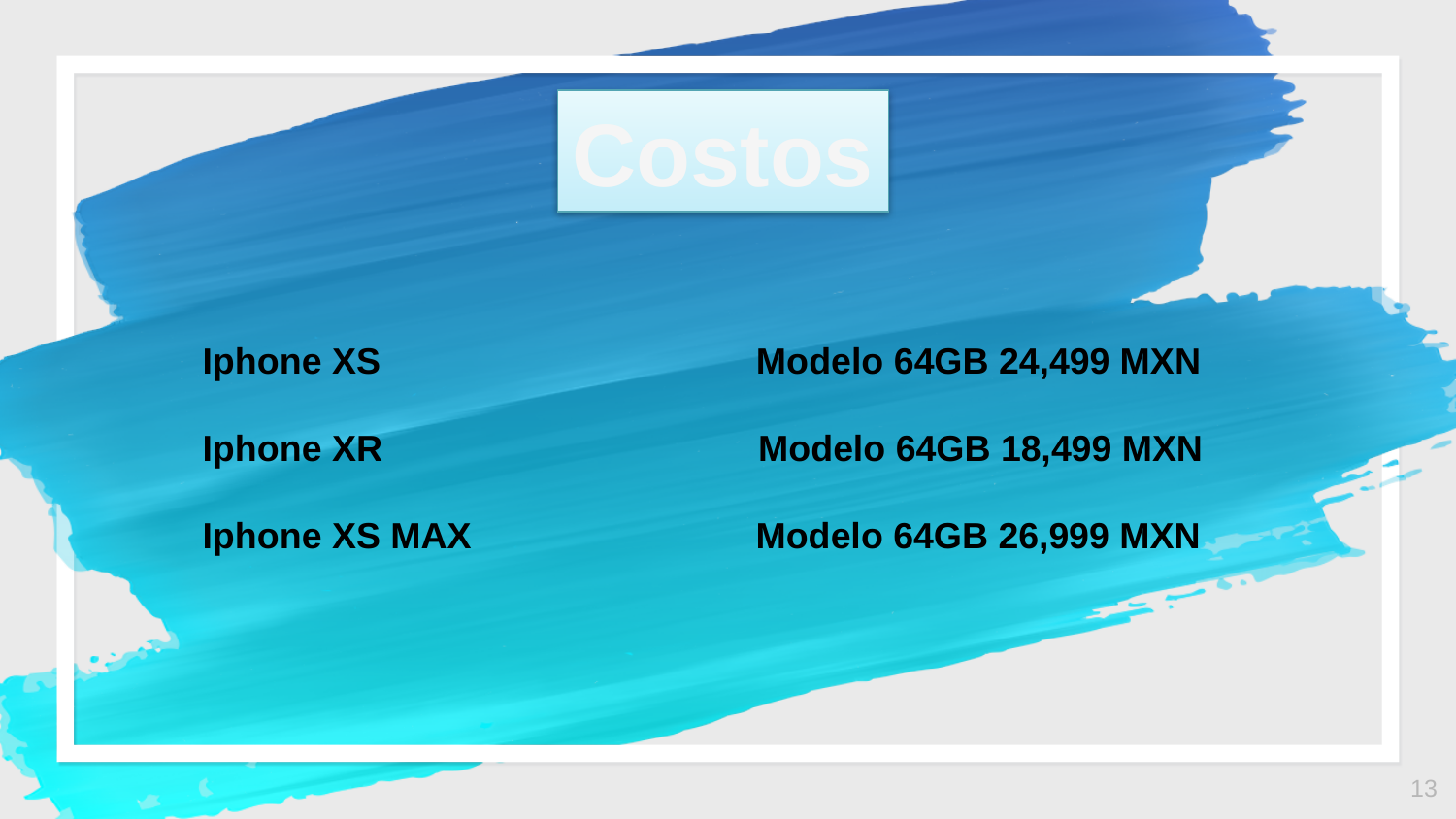

Costos
Iphone XS                                     Modelo 64GB 24,499 MXN

Iphone XR                                     Modelo 64GB 18,499 MXN

Iphone XS MAX                            Modelo 64GB 26,999 MXN
13